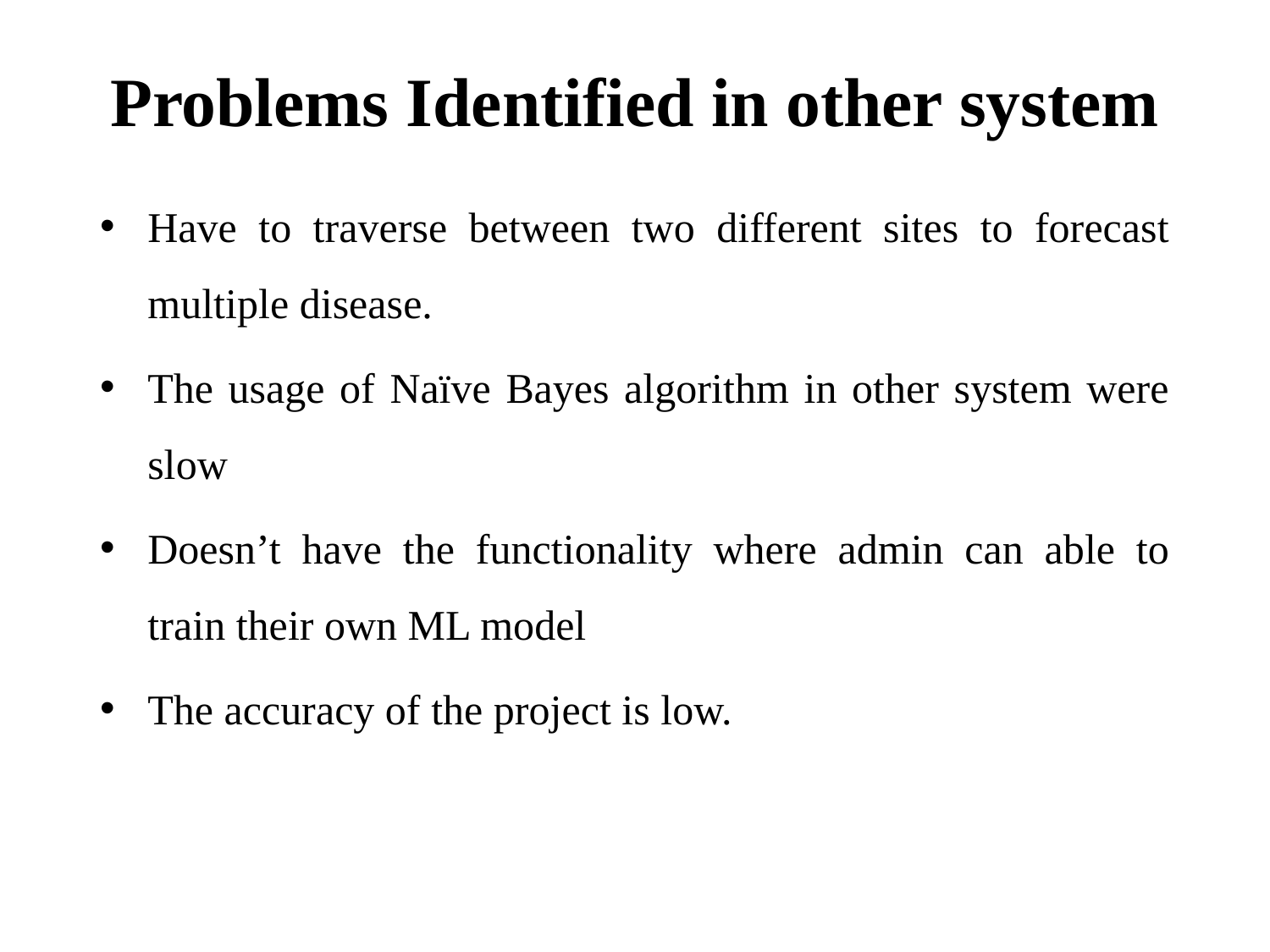

# Problems Identified in other system
Have to traverse between two different sites to forecast multiple disease.
The usage of Naïve Bayes algorithm in other system were slow
Doesn’t have the functionality where admin can able to train their own ML model
The accuracy of the project is low.